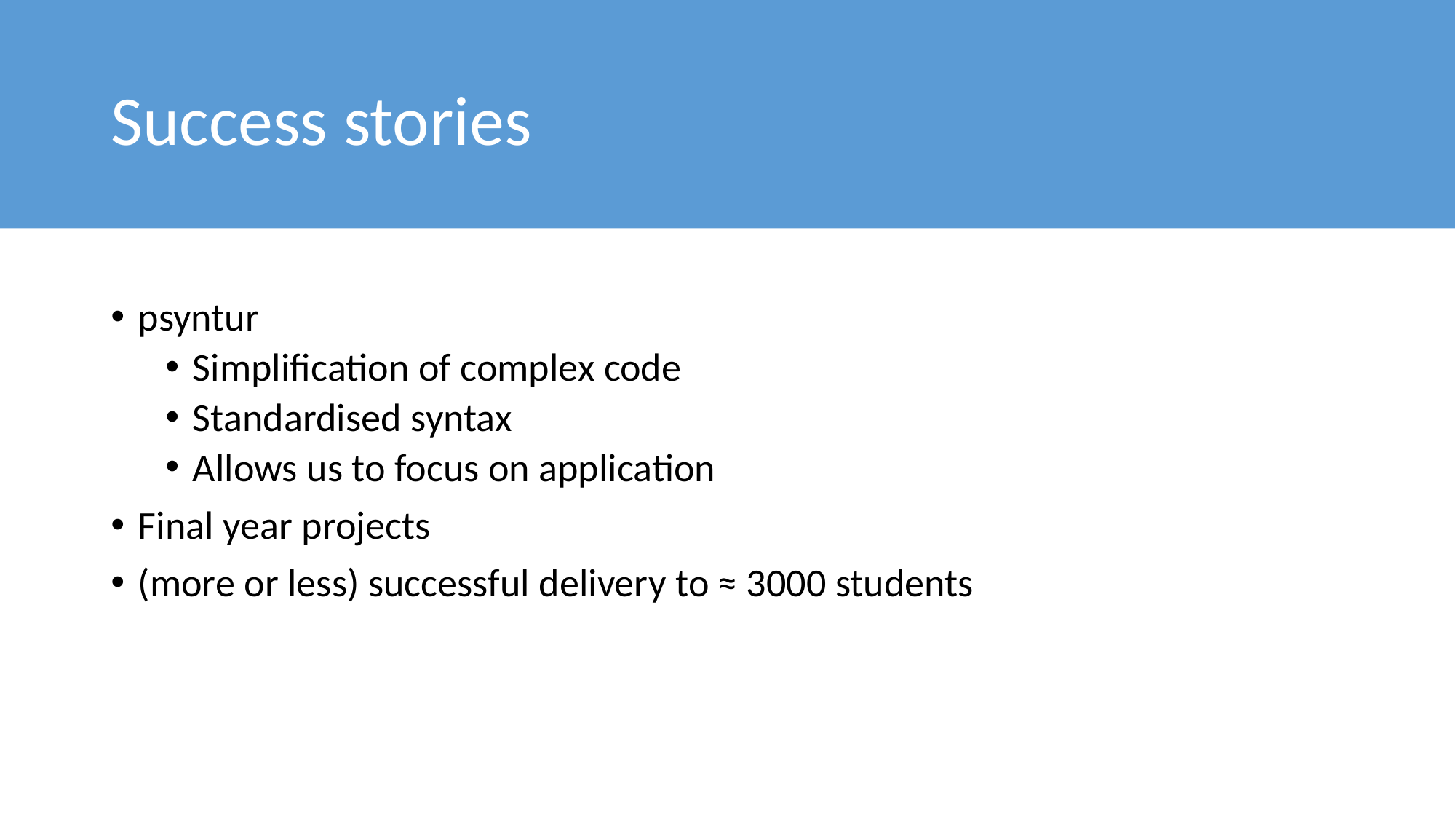

# Success stories
psyntur
Simplification of complex code
Standardised syntax
Allows us to focus on application
Final year projects
(more or less) successful delivery to ≈ 3000 students